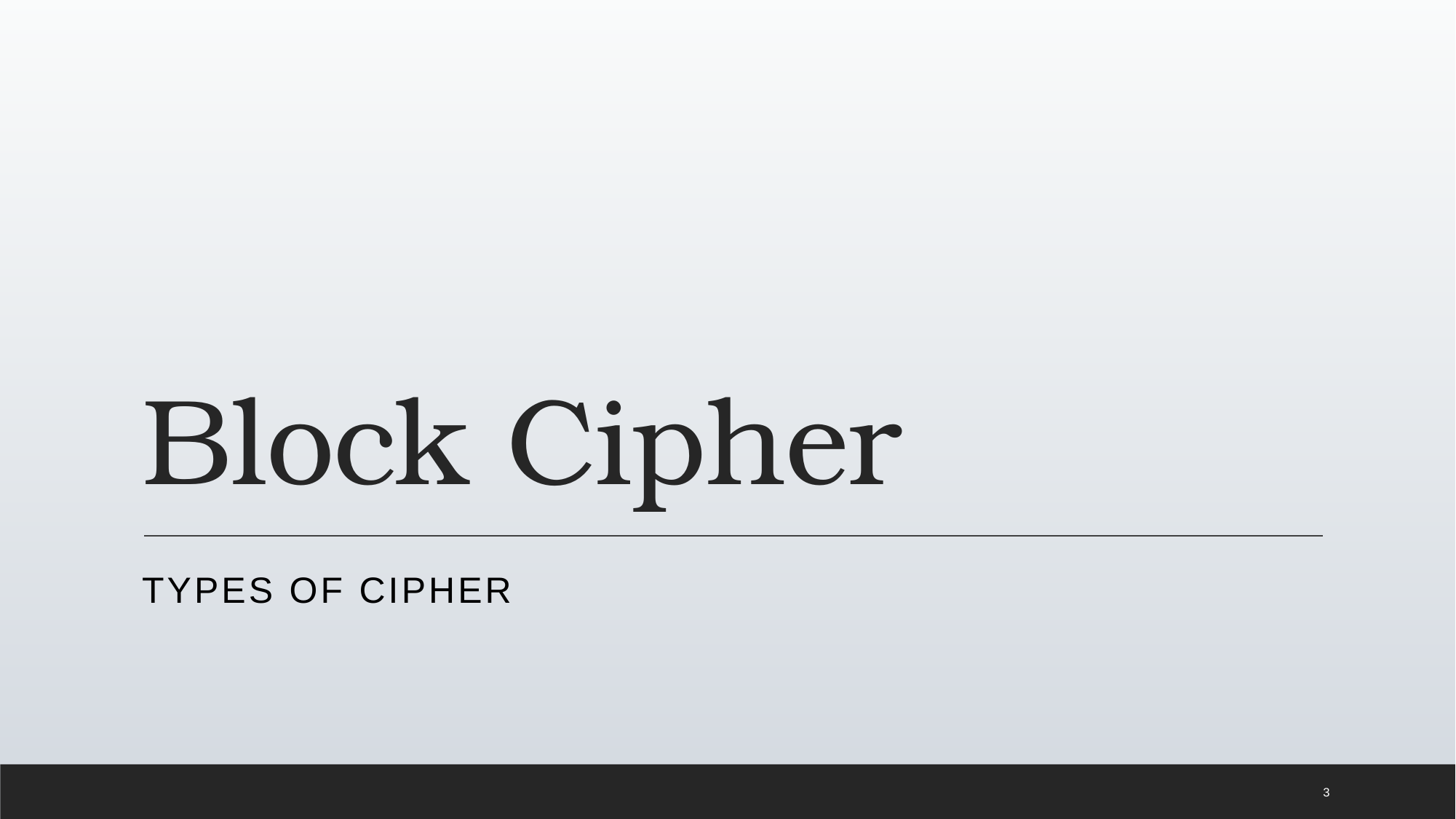

# Block Cipher
Types of cipher
3